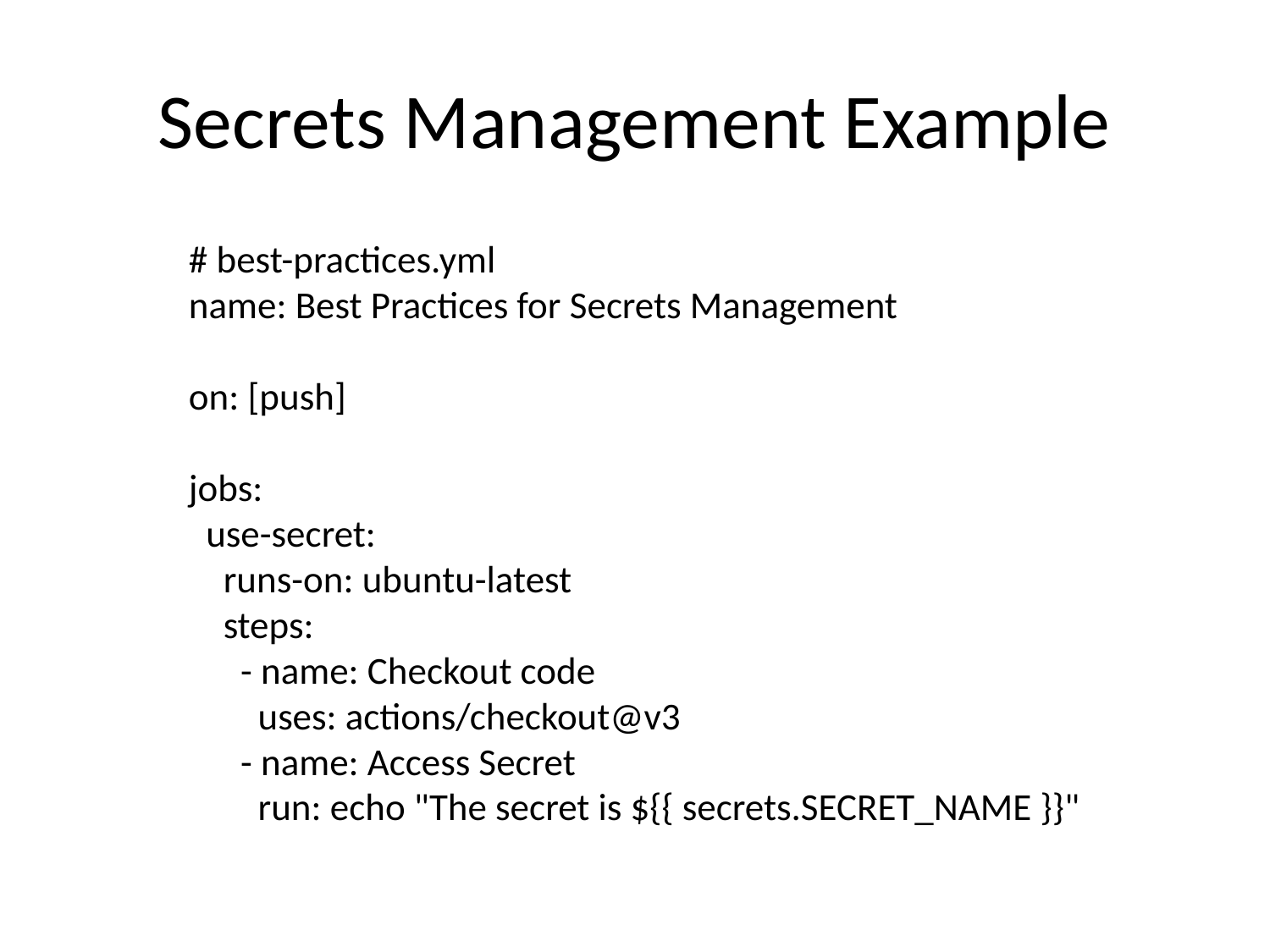

# Secrets Management Example

# best-practices.yml name: Best Practices for Secrets Management on: [push] jobs: use-secret: runs-on: ubuntu-latest steps: - name: Checkout code uses: actions/checkout@v3 - name: Access Secret run: echo "The secret is ${{ secrets.SECRET_NAME }}"